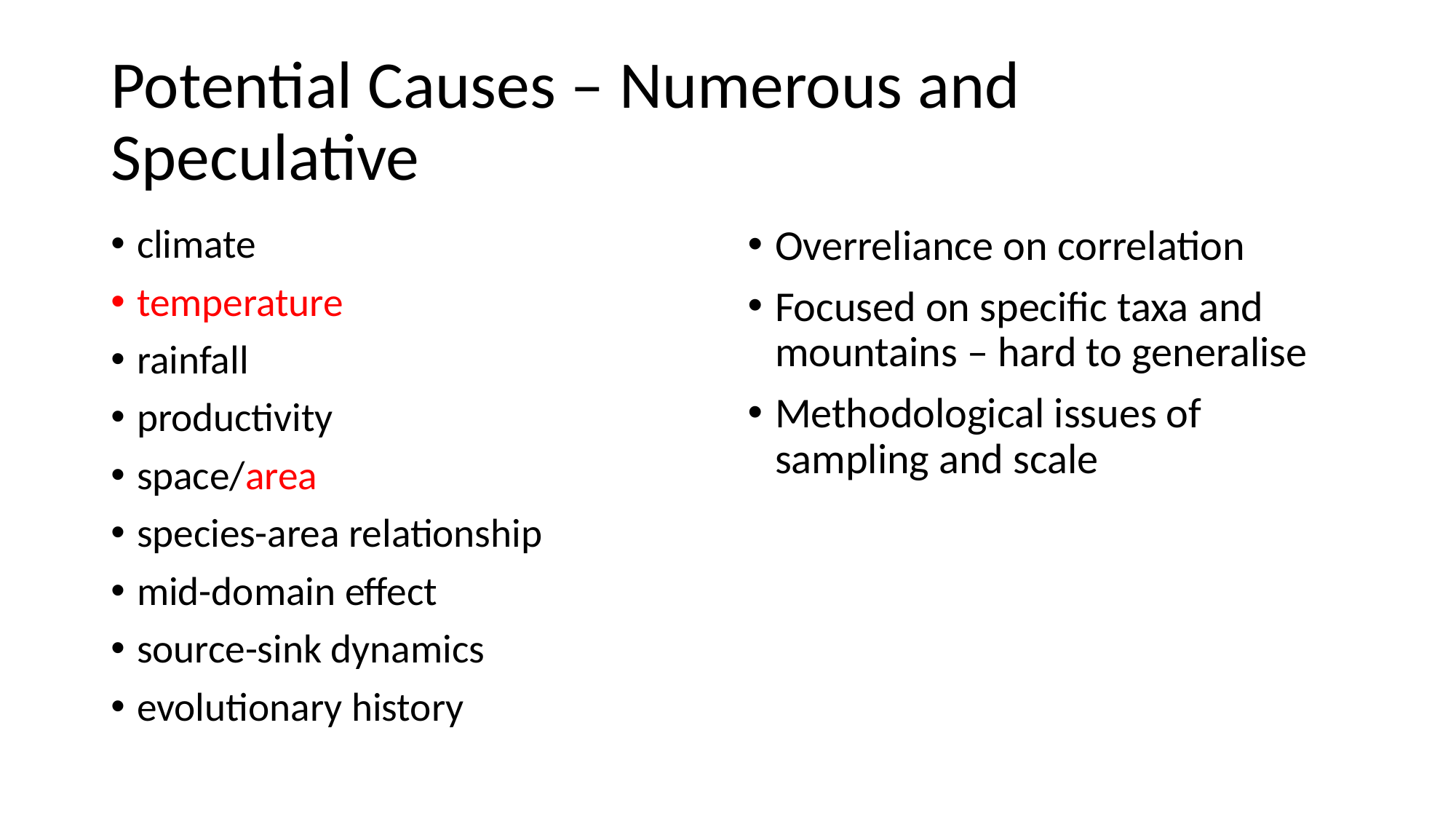

# Potential Causes – Numerous and Speculative
climate
temperature
rainfall
productivity
space/area
species-area relationship
mid-domain effect
source-sink dynamics
evolutionary history
Overreliance on correlation
Focused on specific taxa and mountains – hard to generalise
Methodological issues of sampling and scale